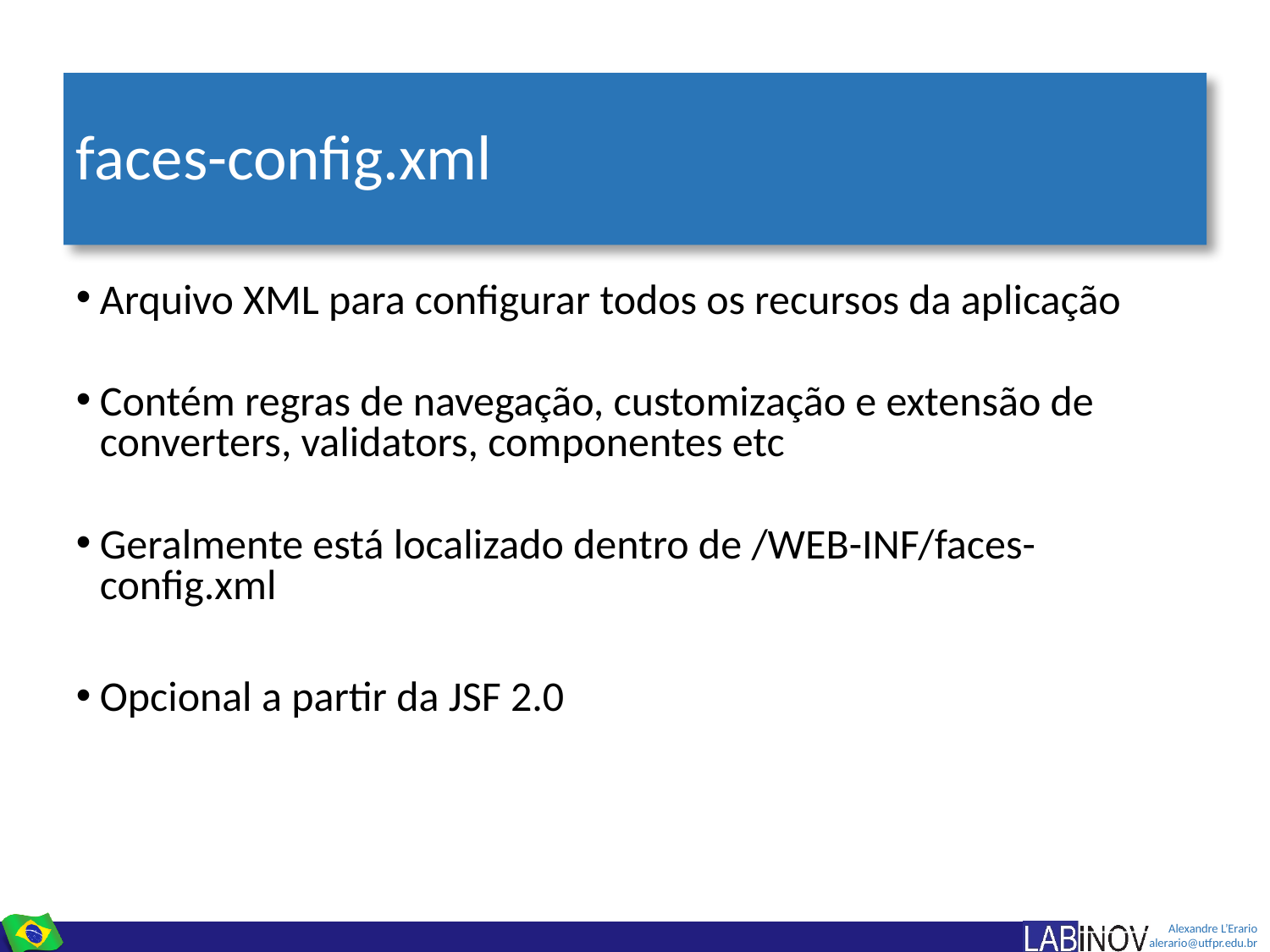

# faces-config.xml
Arquivo XML para configurar todos os recursos da aplicação

Contém regras de navegação, customização e extensão de converters, validators, componentes etc

Geralmente está localizado dentro de /WEB-INF/faces-config.xml

Opcional a partir da JSF 2.0